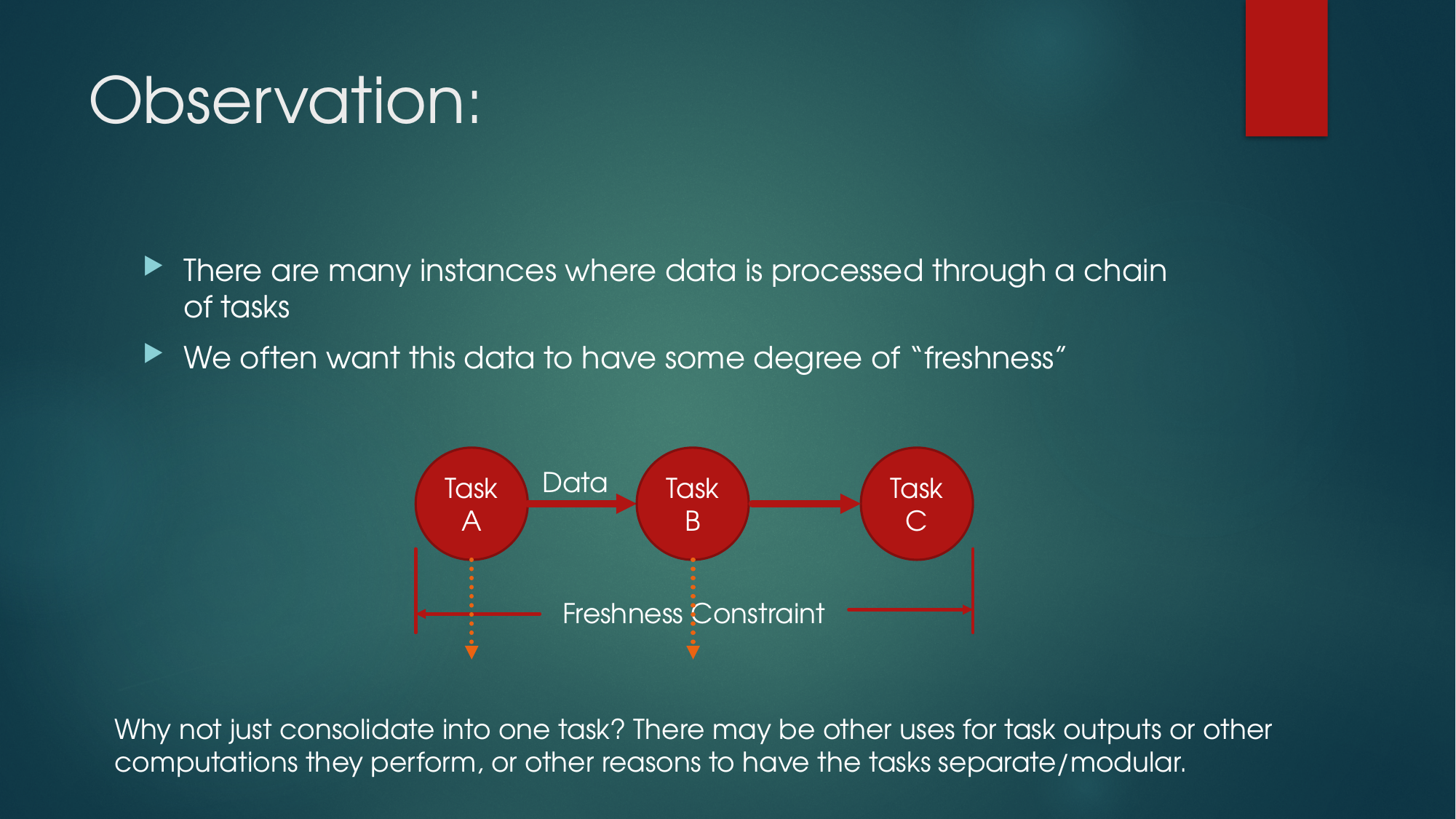

# Observation:
There are many instances where data is processed through a chain of tasks
We often want this data to have some degree of “freshness”
Task A
Task B
Task C
Data
Freshness Constraint
Why not just consolidate into one task? There may be other uses for task outputs or other
computations they perform, or other reasons to have the tasks separate/modular.